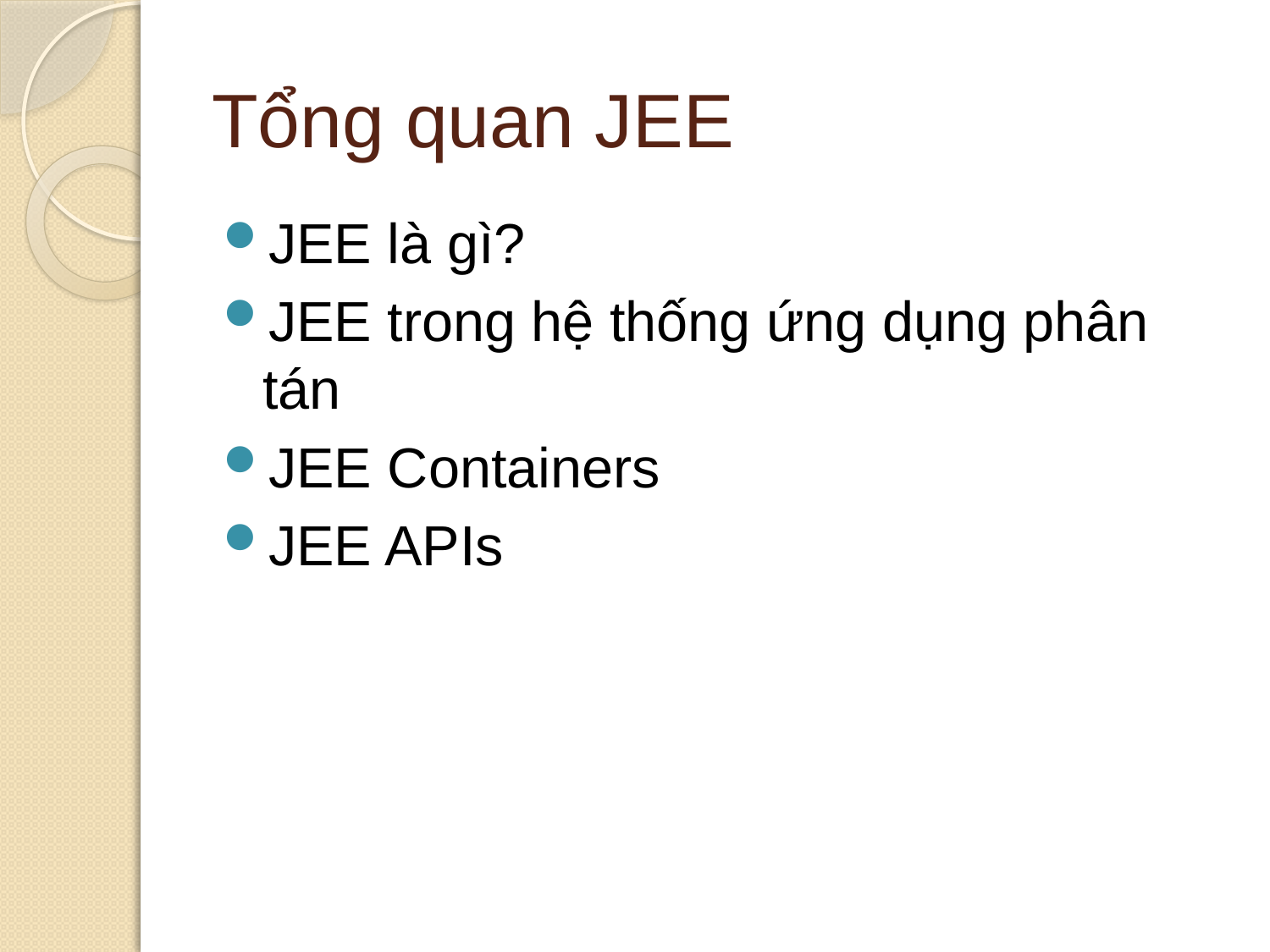

# Tổng quan JEE
JEE là gì?
JEE trong hệ thống ứng dụng phân tán
JEE Containers
JEE APIs